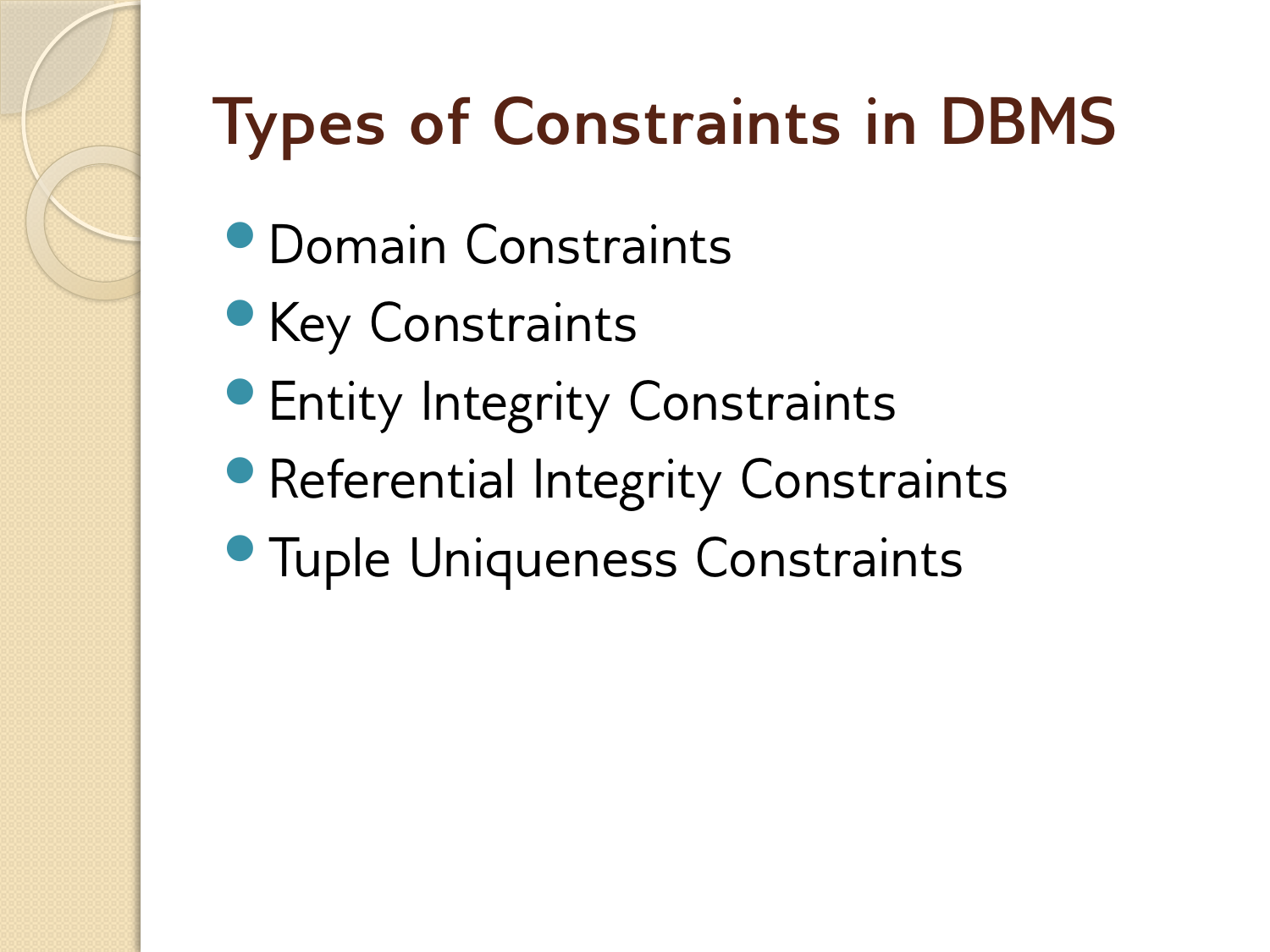

# Types of Constraints in DBMS
Domain Constraints
Key Constraints
Entity Integrity Constraints
Referential Integrity Constraints
Tuple Uniqueness Constraints